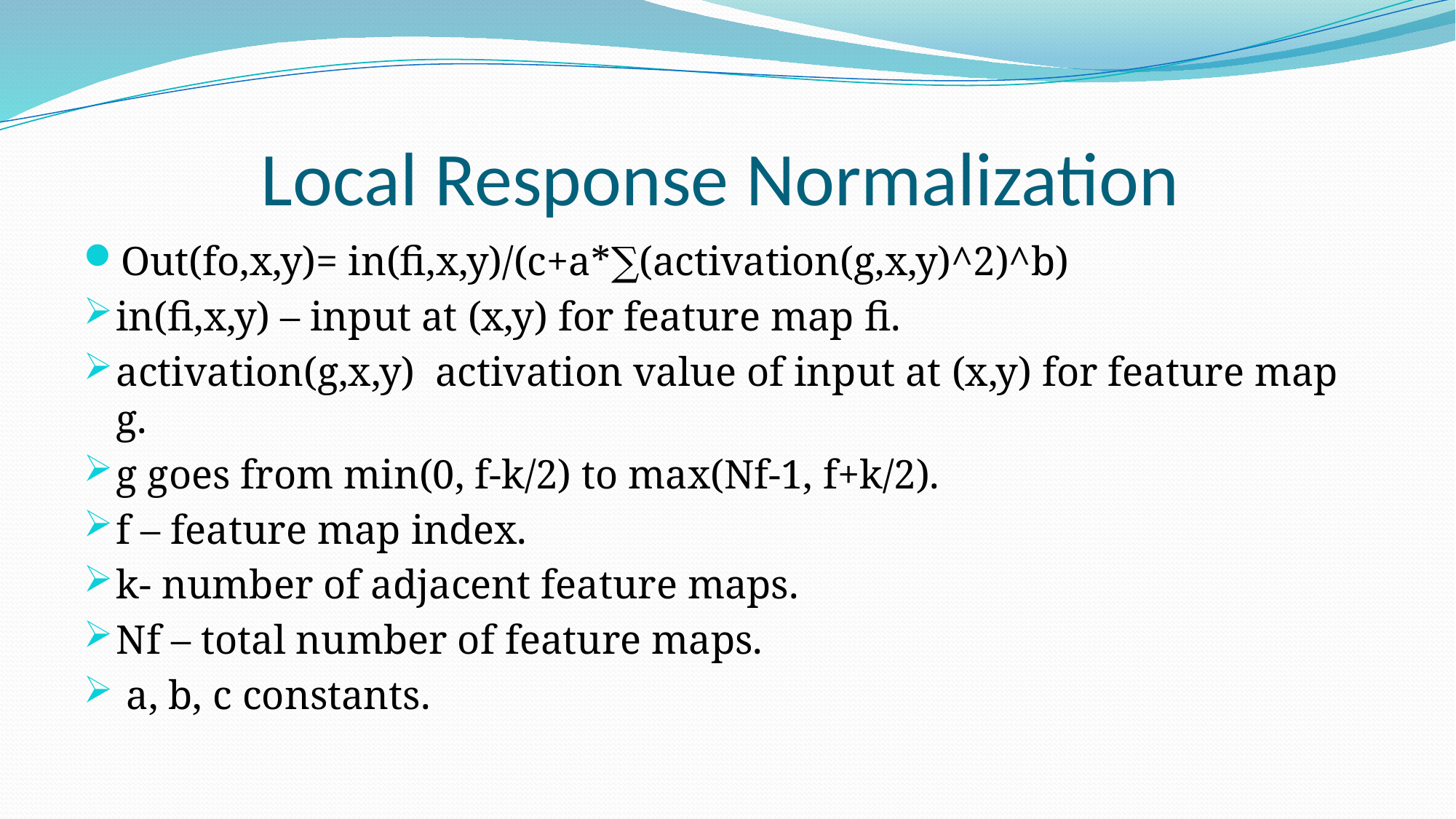

# Local Response Normalization
Out(fo,x,y)= in(fi,x,y)/(c+a*∑(activation(g,x,y)^2)^b)
in(fi,x,y) – input at (x,y) for feature map fi.
activation(g,x,y)  activation value of input at (x,y) for feature map g.
g goes from min(0, f-k/2) to max(Nf-1, f+k/2).
f – feature map index.
k- number of adjacent feature maps.
Nf – total number of feature maps.
 a, b, c constants.